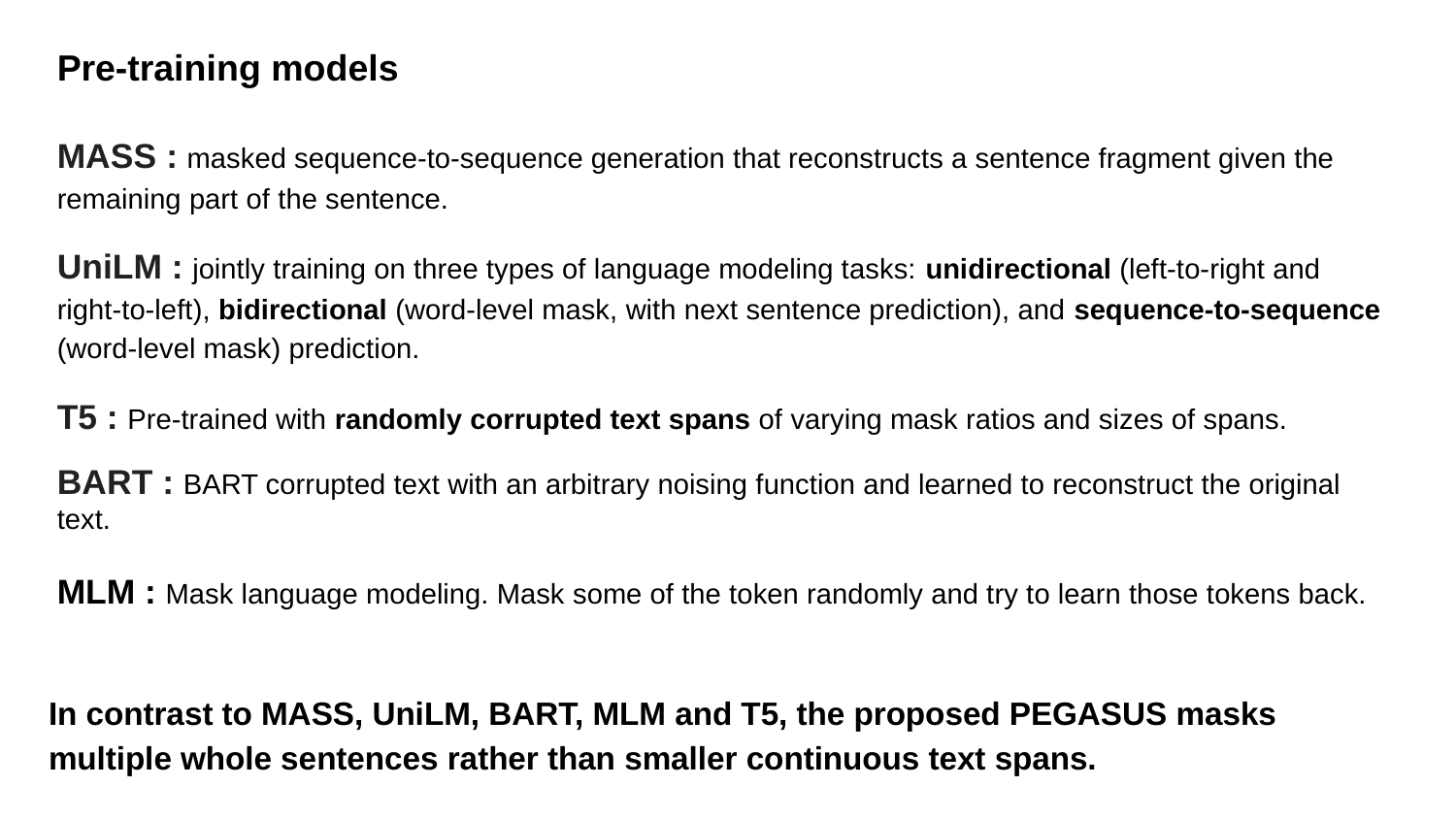

Pre-training models
MASS : masked sequence-to-sequence generation that reconstructs a sentence fragment given the remaining part of the sentence.
UniLM : jointly training on three types of language modeling tasks: unidirectional (left-to-right and right-to-left), bidirectional (word-level mask, with next sentence prediction), and sequence-to-sequence (word-level mask) prediction.
T5 : Pre-trained with randomly corrupted text spans of varying mask ratios and sizes of spans.
BART : BART corrupted text with an arbitrary noising function and learned to reconstruct the original text.

MLM : Mask language modeling. Mask some of the token randomly and try to learn those tokens back.
In contrast to MASS, UniLM, BART, MLM and T5, the proposed PEGASUS masks multiple whole sentences rather than smaller continuous text spans.